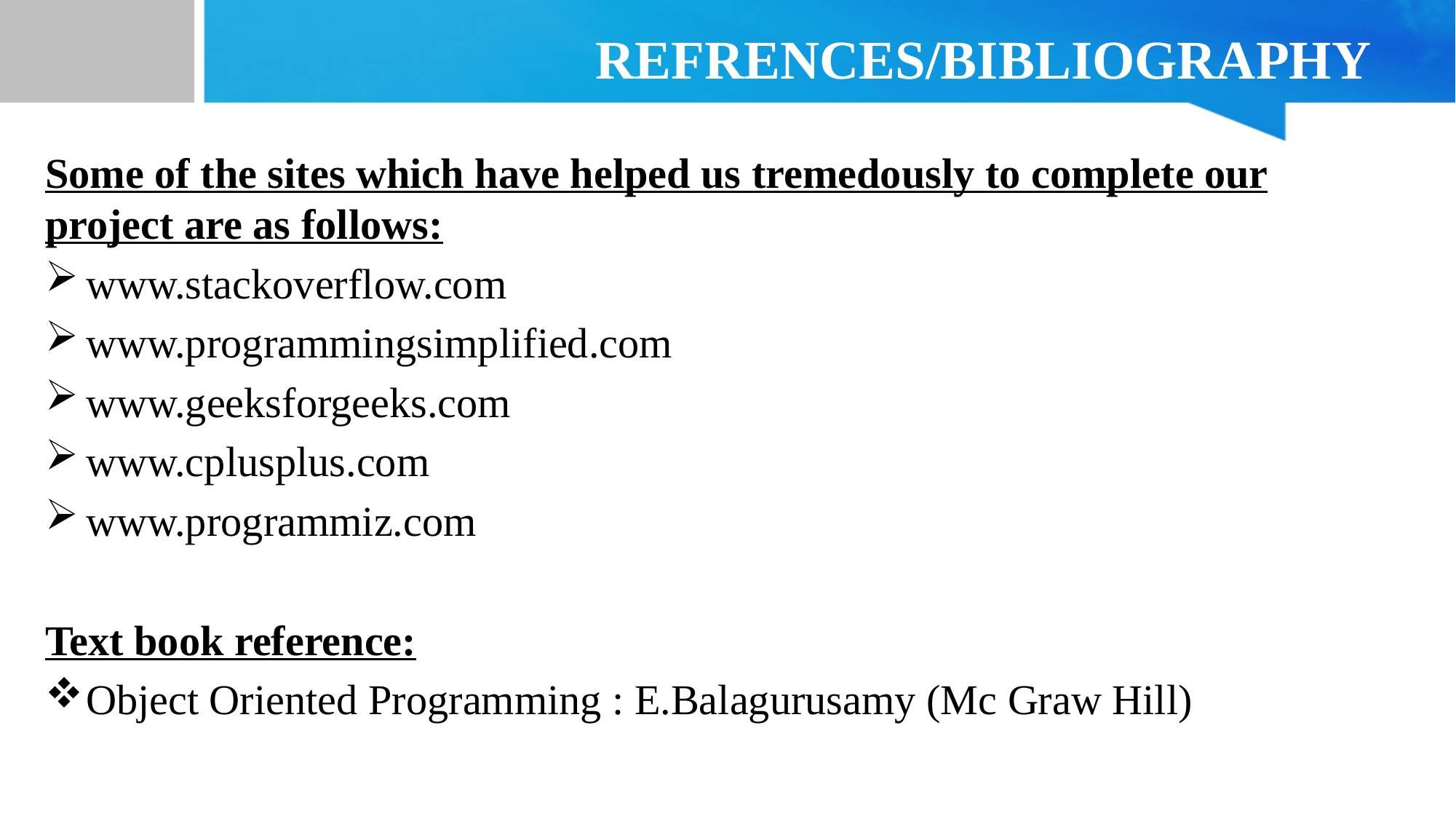

# REFRENCES/BIBLIOGRAPHY
Some of the sites which have helped us tremedously to complete our project are as follows:
www.stackoverflow.com
www.programmingsimplified.com
www.geeksforgeeks.com
www.cplusplus.com
www.programmiz.com

Text book reference:
Object Oriented Programming : E.Balagurusamy (Mc Graw Hill)